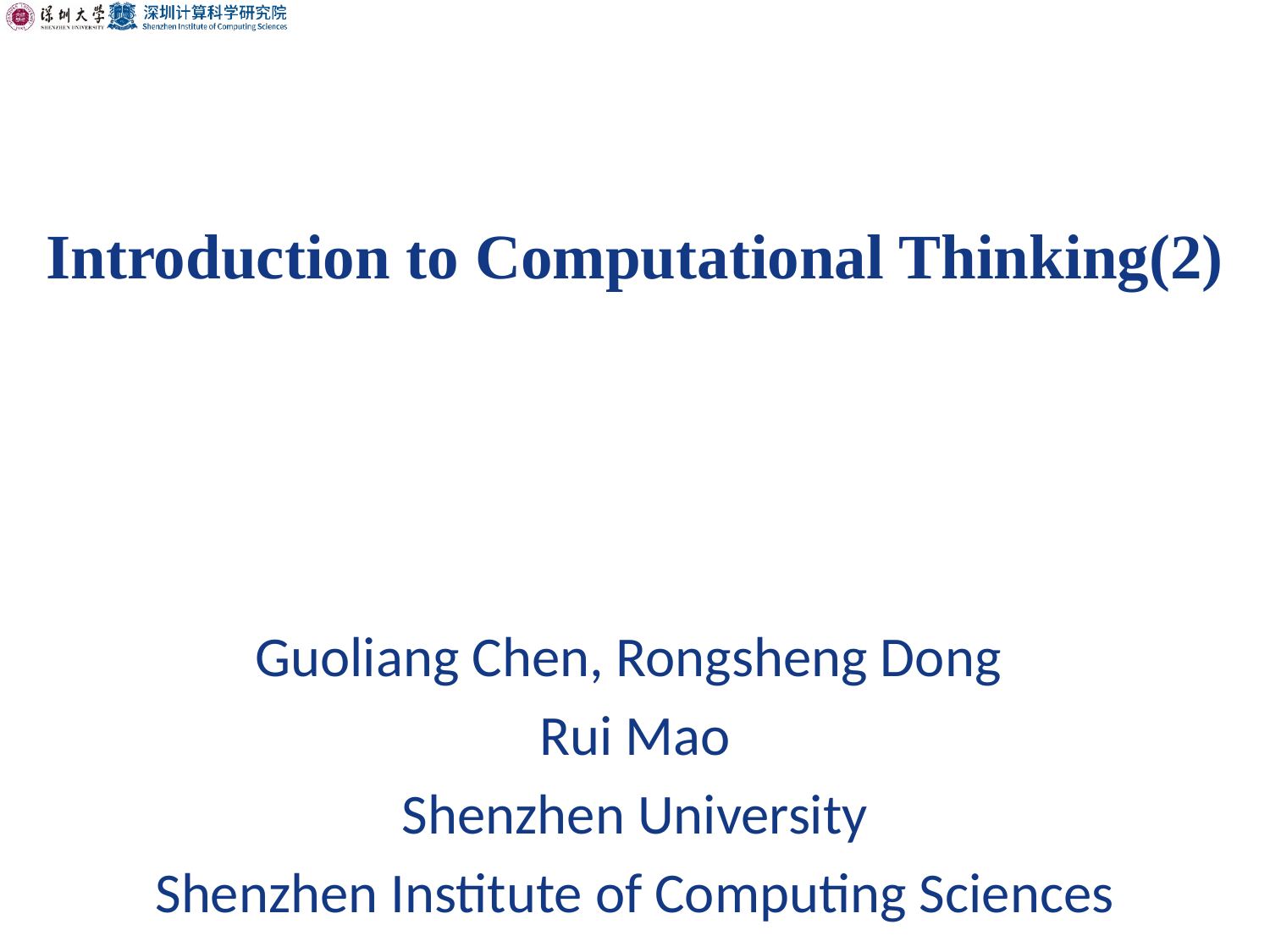

# Introduction to Computational Thinking(2)

Guoliang Chen, Rongsheng Dong
Rui Mao
Shenzhen University
Shenzhen Institute of Computing Sciences